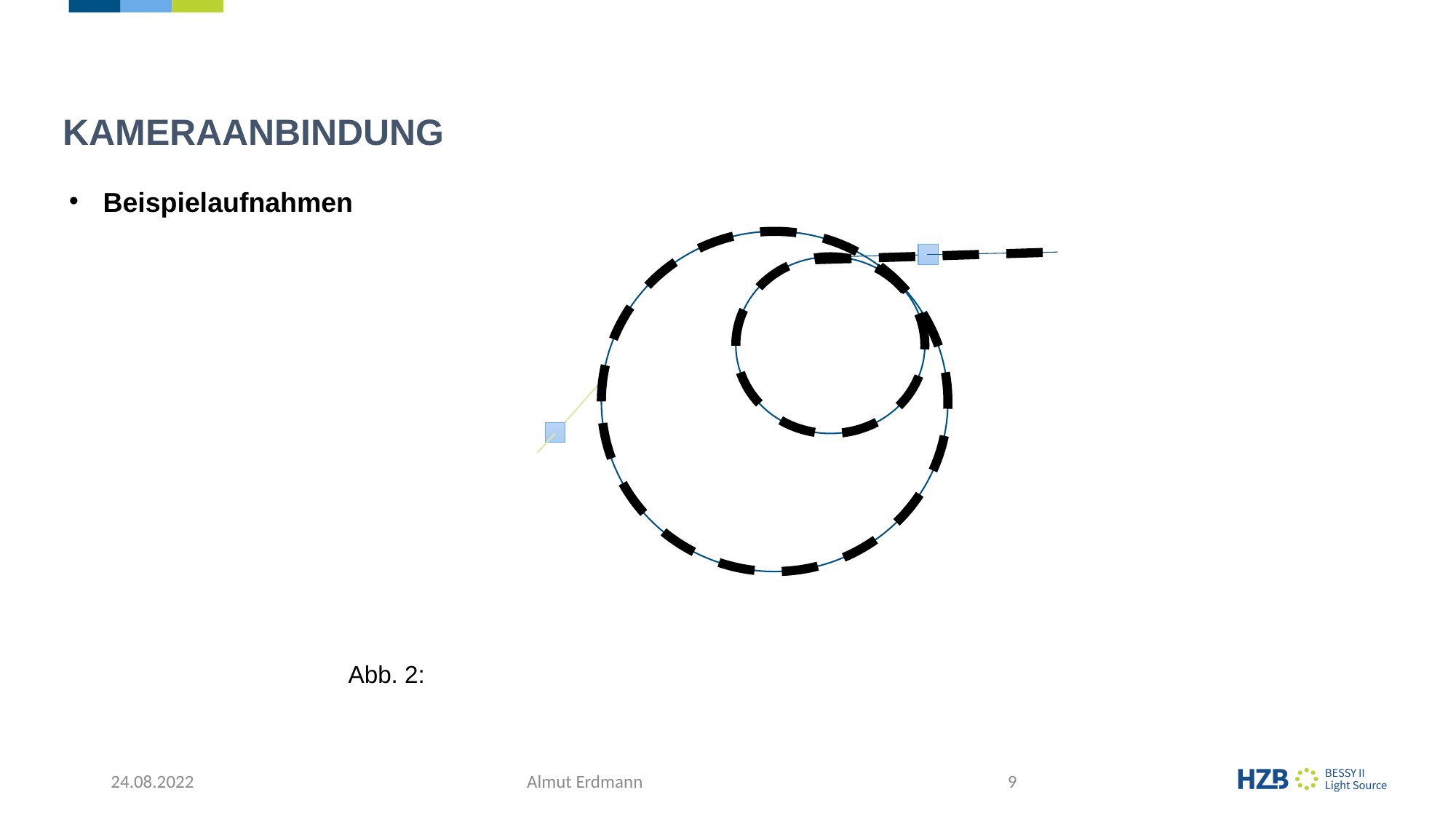

# Kameraanbindung
Beispielaufnahmen

Abb. 2:
24.08.2022
Almut Erdmann
9